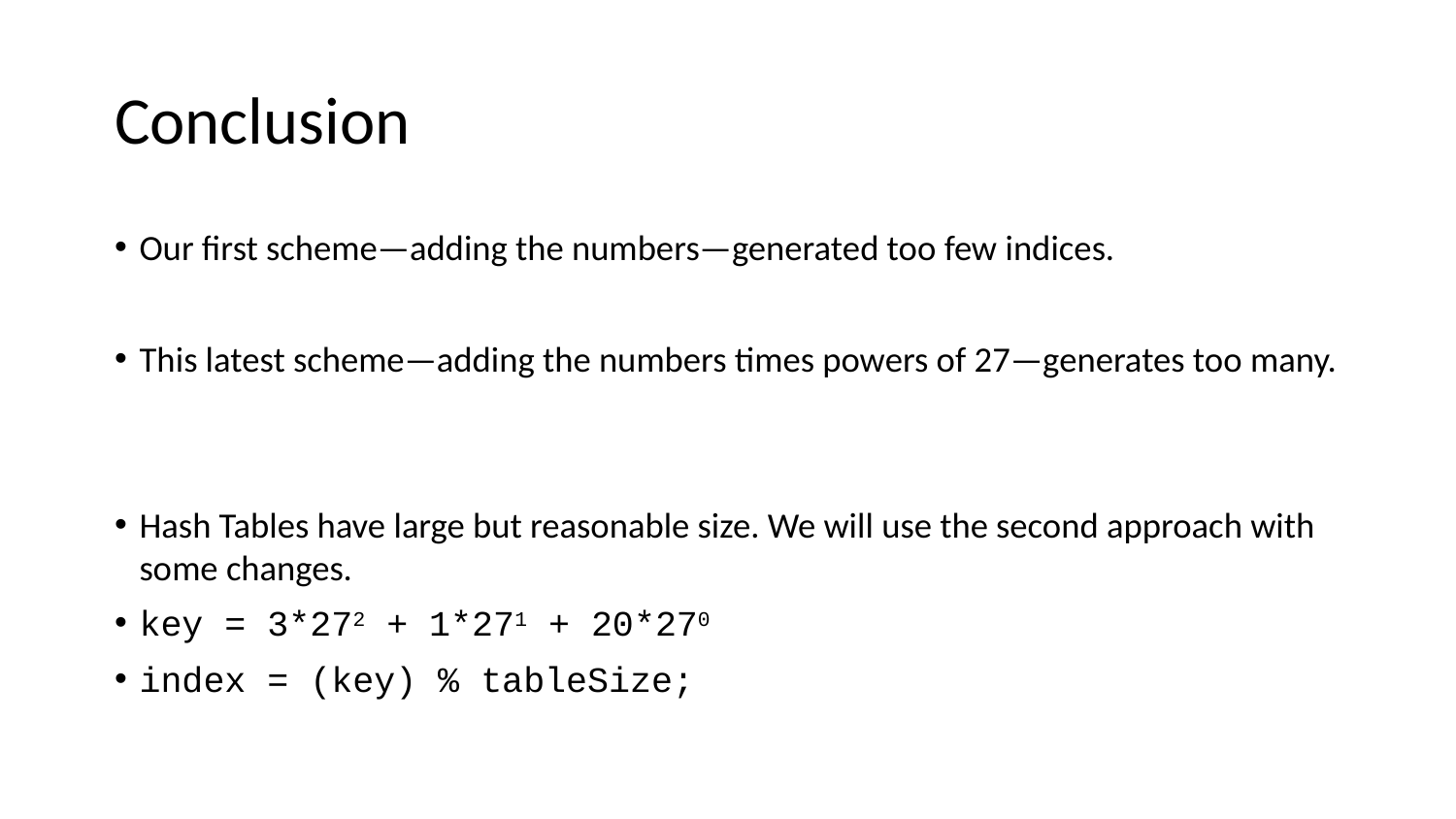

# Conclusion
Our first scheme—adding the numbers—generated too few indices.

This latest scheme—adding the numbers times powers of 27—generates too many.

Hash Tables have large but reasonable size. We will use the second approach with some changes.
key = 3*272 + 1*271 + 20*270
index = (key) % tableSize;